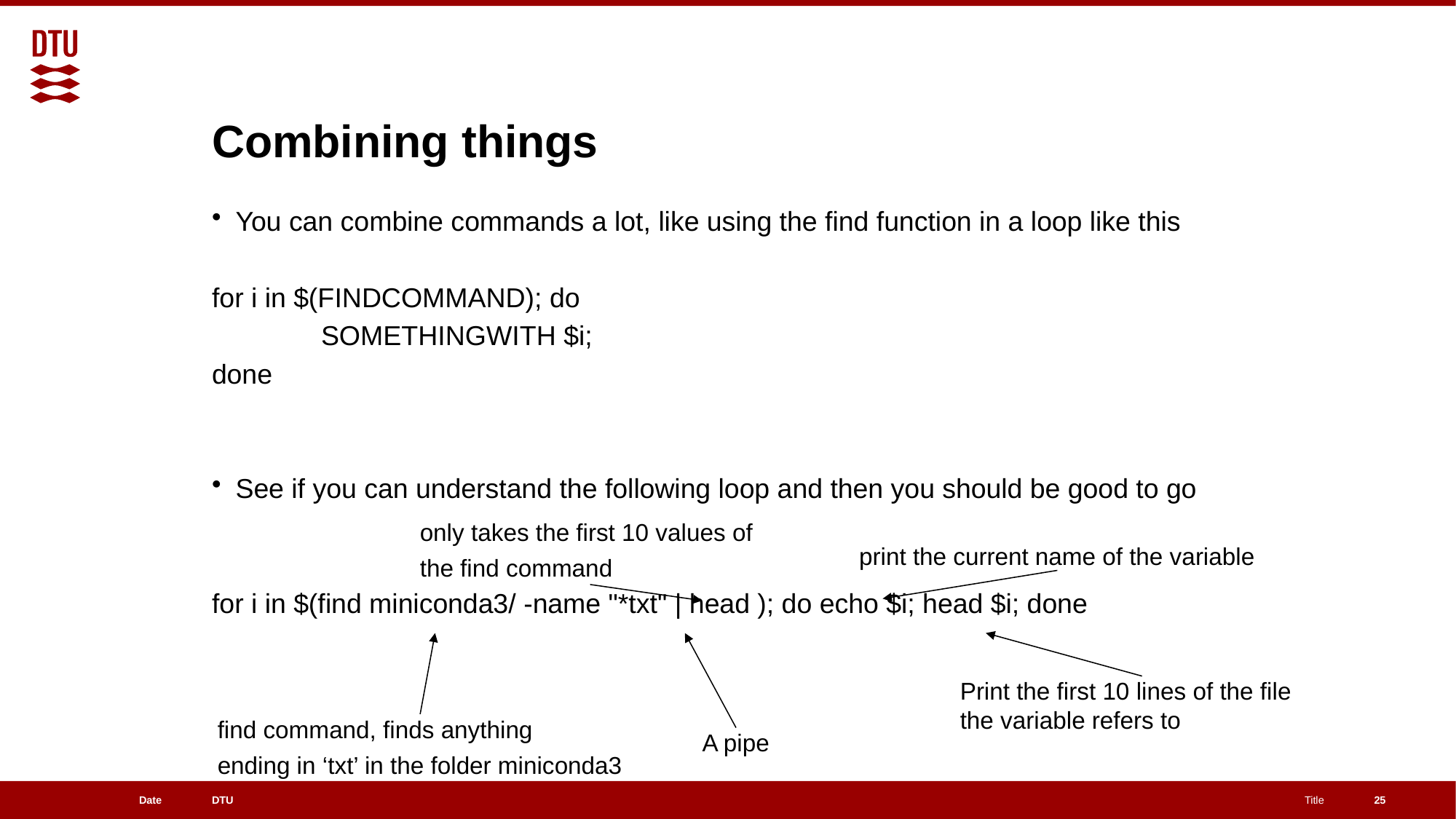

# Combining things
You can combine commands a lot, like using the find function in a loop like this

for i in $(FINDCOMMAND); do
	SOMETHINGWITH $i;
done

See if you can understand the following loop and then you should be good to go

for i in $(find miniconda3/ -name "*txt" | head ); do echo $i; head $i; done

only takes the first 10 values of
the find command
print the current name of the variable
Print the first 10 lines of the file the variable refers to
find command, finds anything
ending in ‘txt’ in the folder miniconda3
A pipe
25